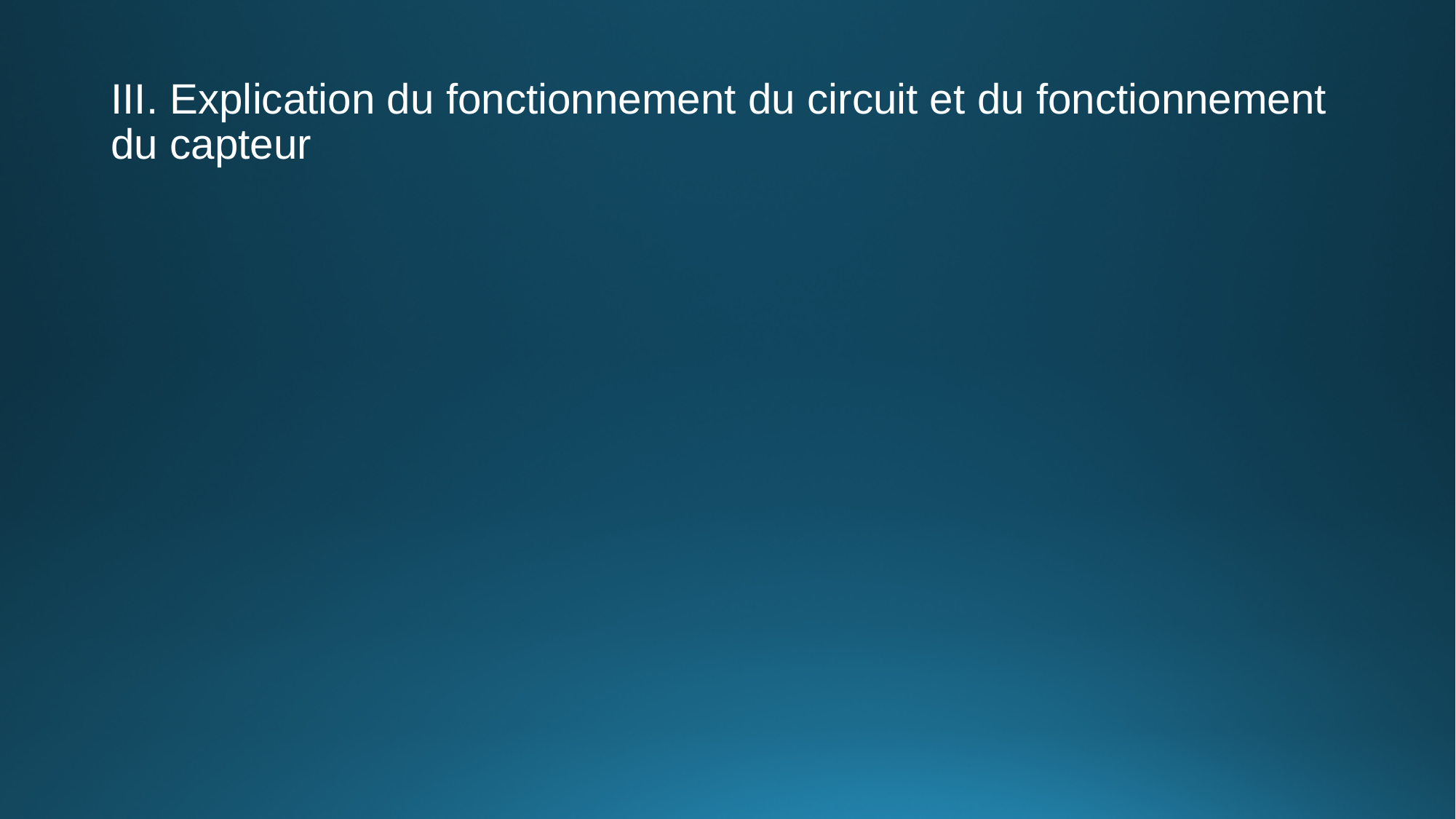

# III. Explication du fonctionnement du circuit et du fonctionnement du capteur